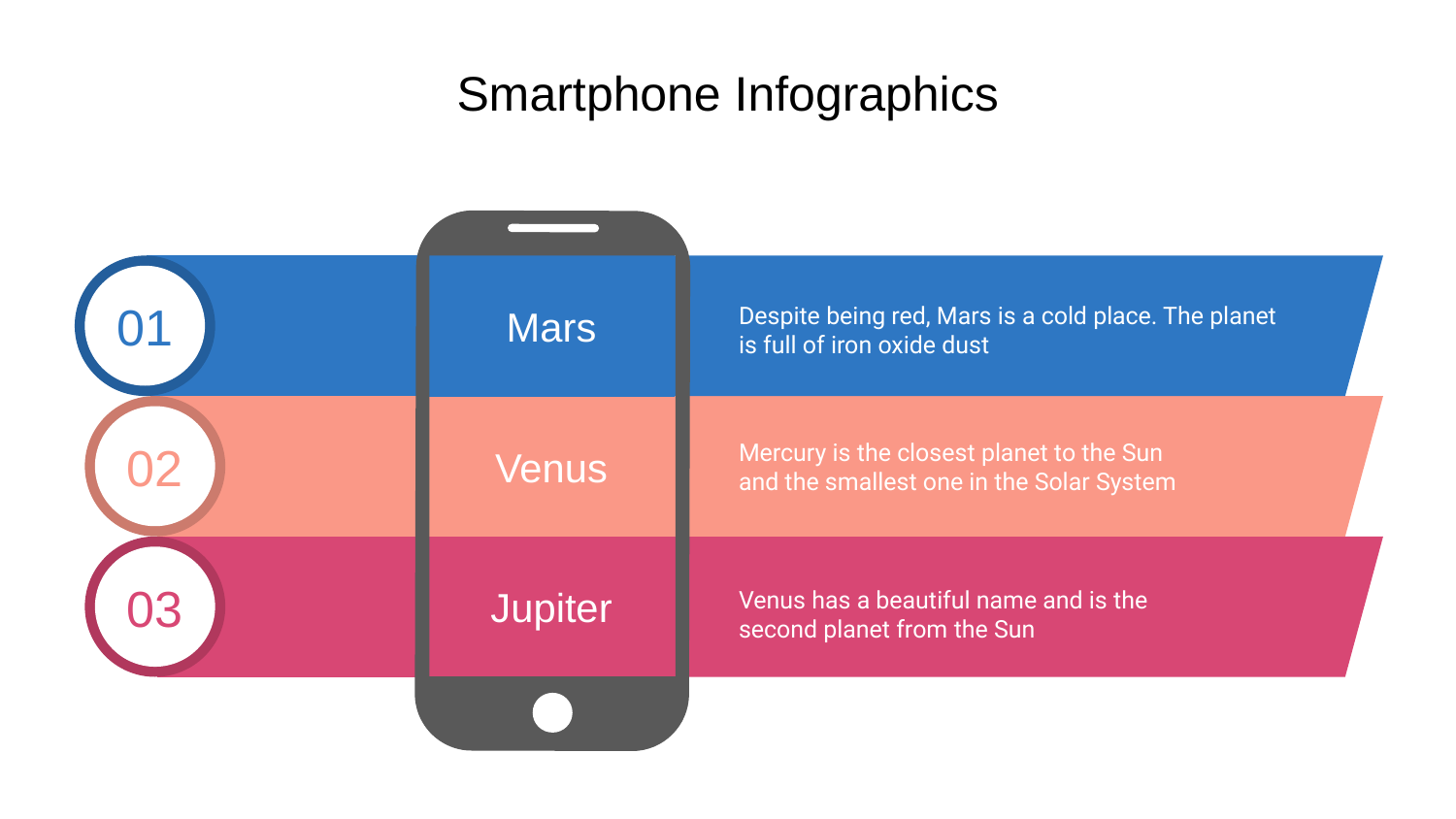

# Smartphone Infographics

Mars

01
Despite being red, Mars is a cold place. The planet is full of iron oxide dust

Venus

02

Mercury is the closest planet to the Sun and the smallest one in the Solar System

03

Jupiter
Venus has a beautiful name and is the second planet from the Sun